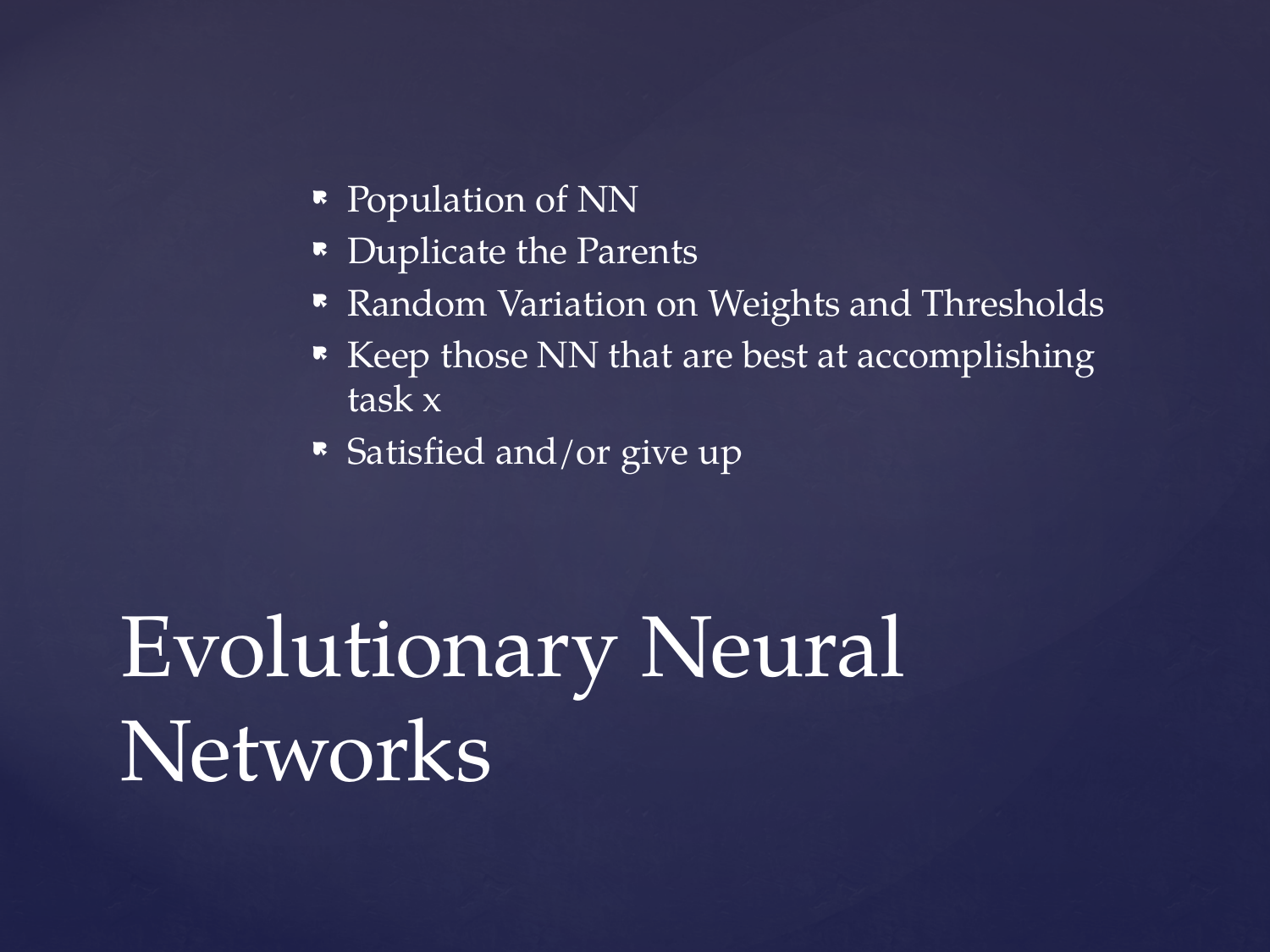

Population of NN
Duplicate the Parents
Random Variation on Weights and Thresholds
Keep those NN that are best at accomplishing task x
Satisfied and/or give up

# Evolutionary Neural Networks